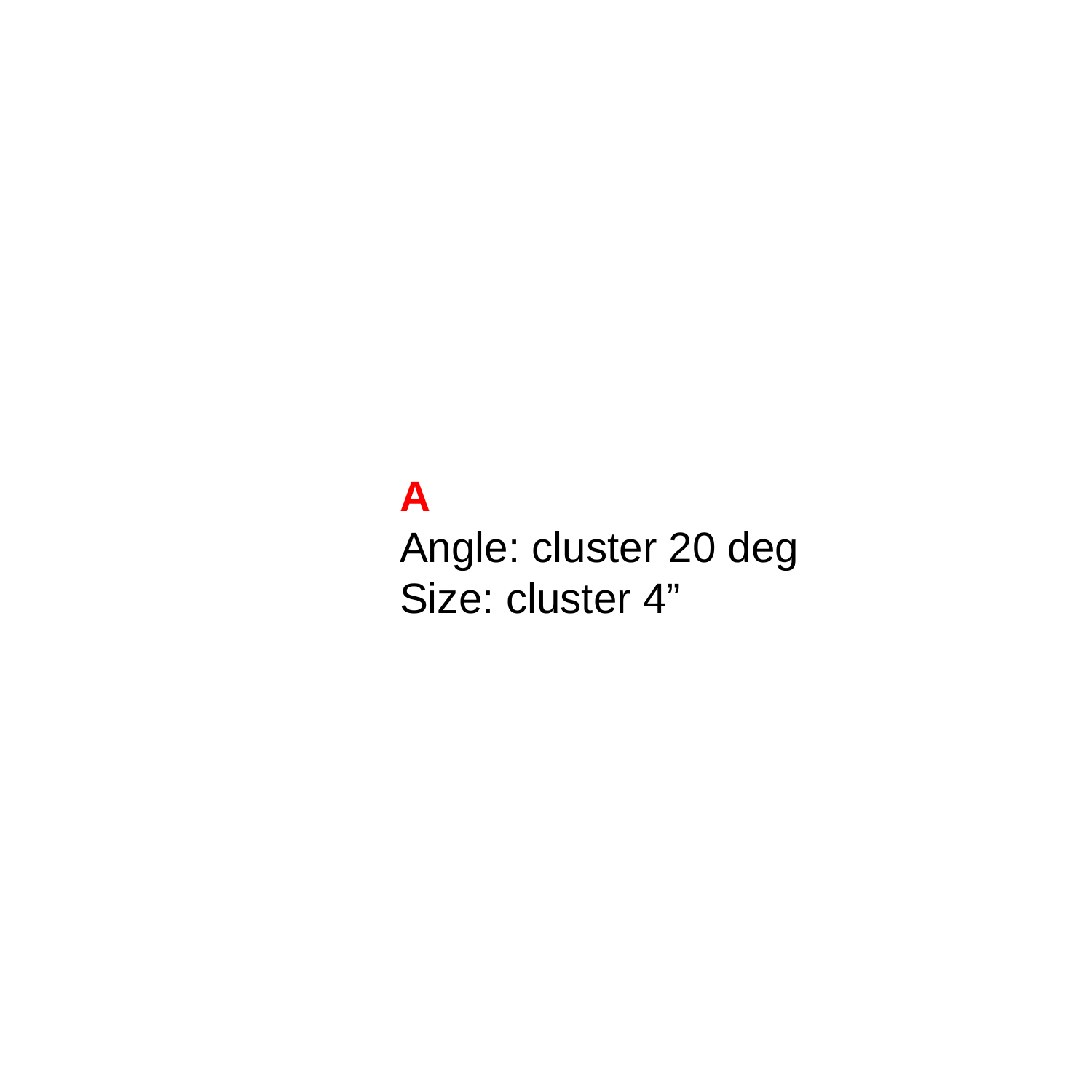

A
Angle: cluster 20 deg
Size: cluster 4”